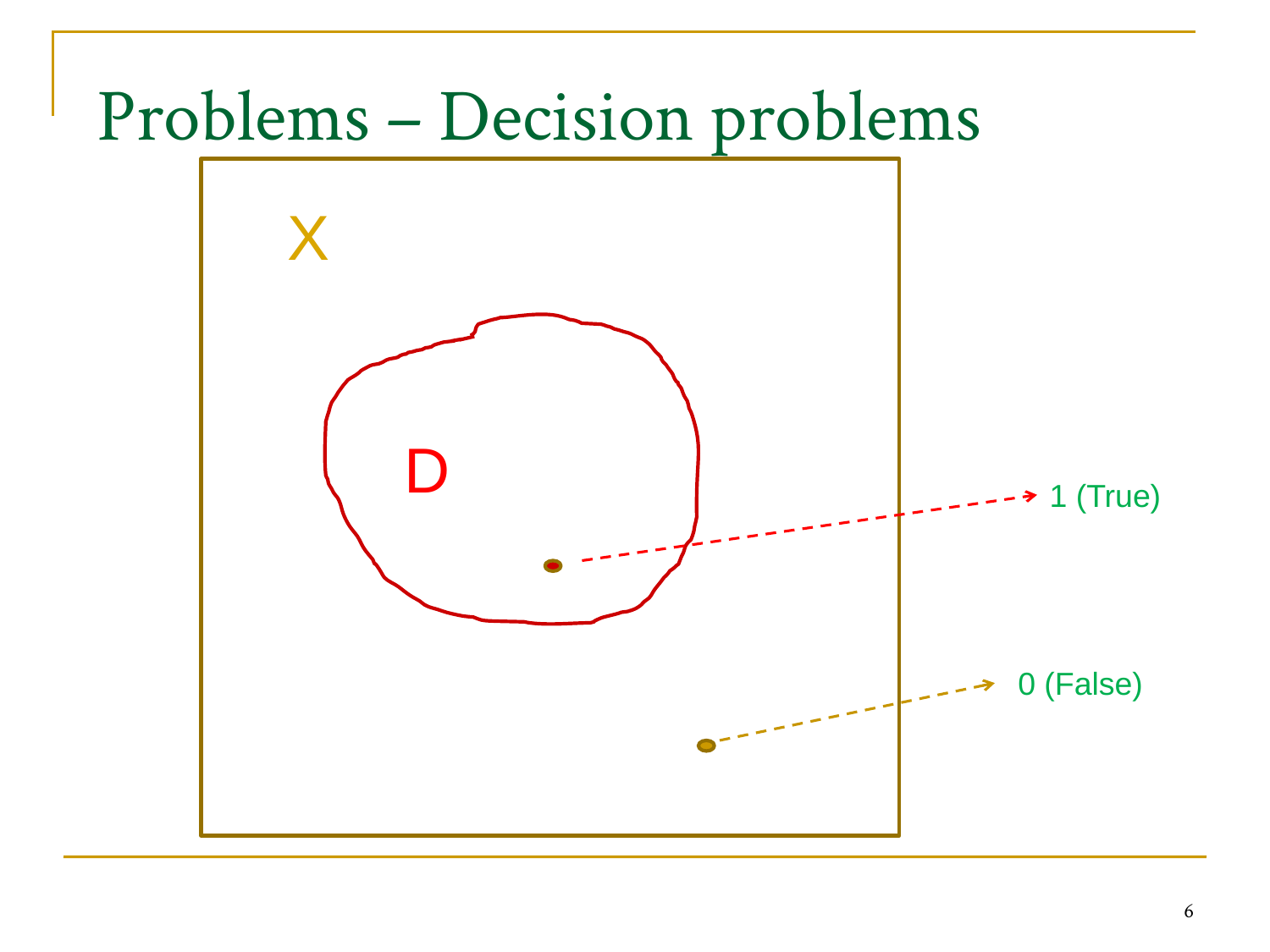

Problems – Decision problems

X

D
1 (True)

0 (False)

6